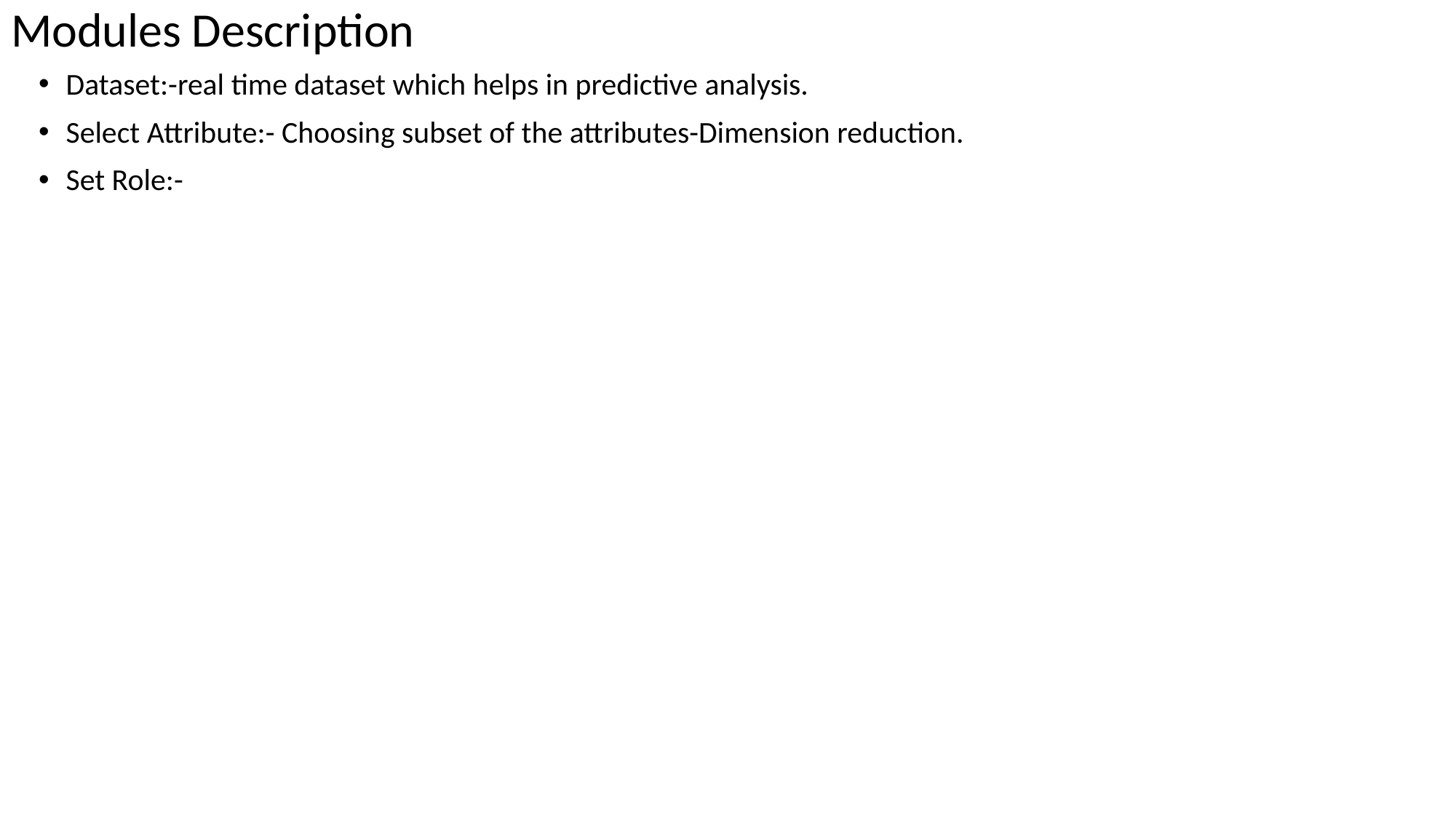

# Modules Description
Dataset:-real time dataset which helps in predictive analysis.
Select Attribute:- Choosing subset of the attributes-Dimension reduction.
Set Role:-